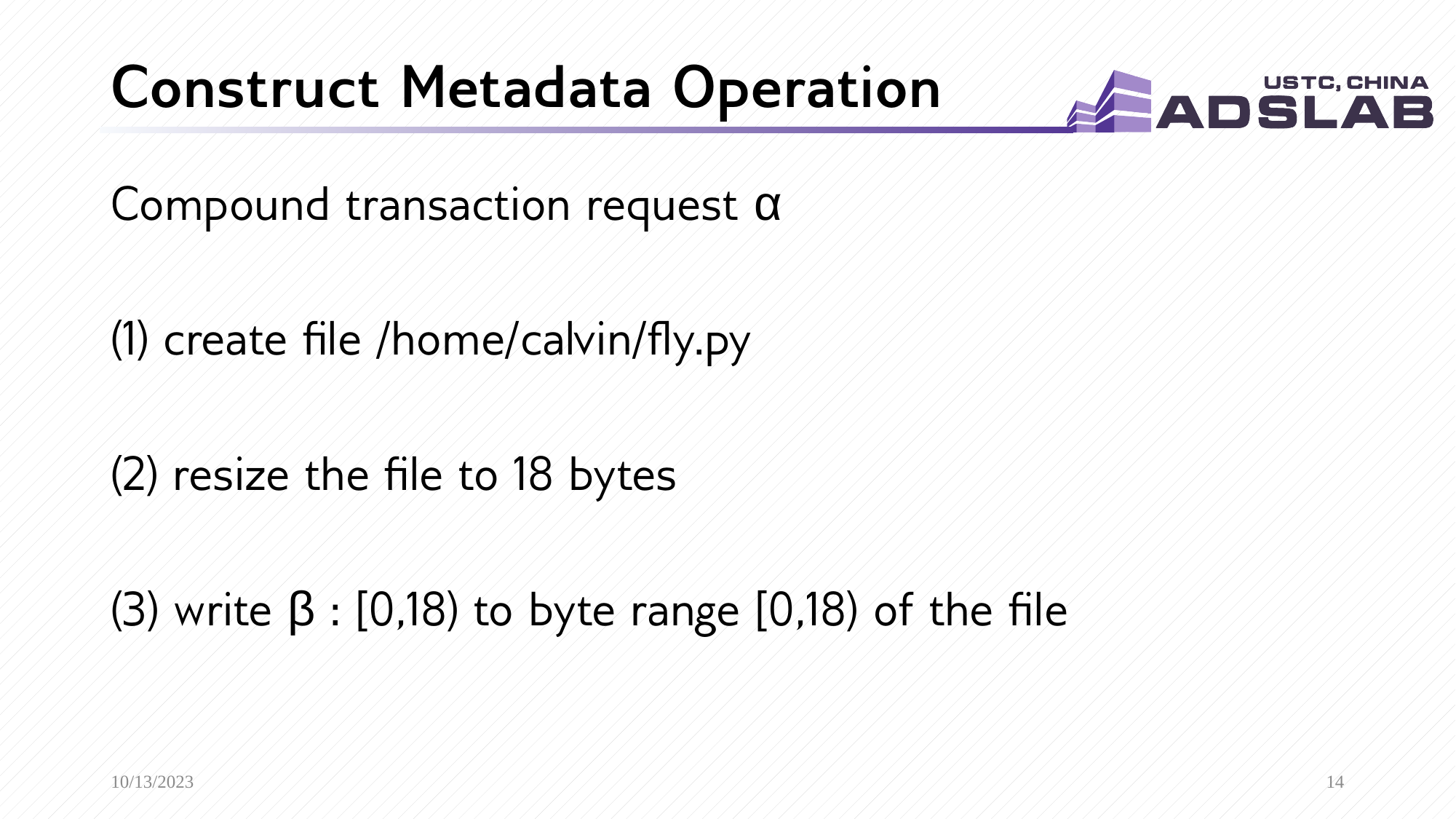

# Construct Metadata Operation
Compound transaction request α

(1) create file /home/calvin/fly.py

(2) resize the file to 18 bytes

(3) write β : [0,18) to byte range [0,18) of the file
10/13/2023